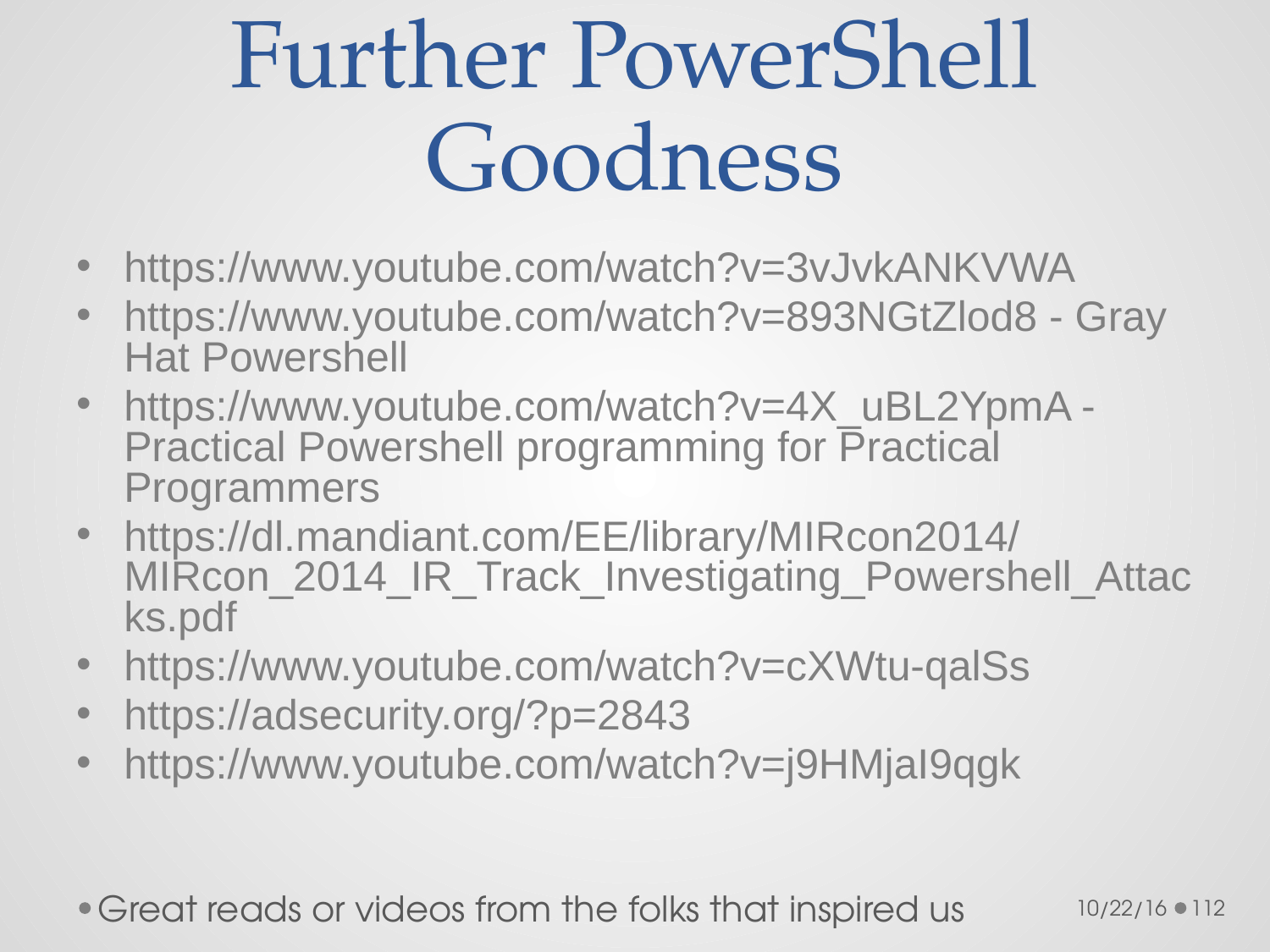

# Further PowerShell Goodness
https://www.youtube.com/watch?v=3vJvkANKVWA
https://www.youtube.com/watch?v=893NGtZlod8 - Gray Hat Powershell
https://www.youtube.com/watch?v=4X_uBL2YpmA - Practical Powershell programming for Practical Programmers
https://dl.mandiant.com/EE/library/MIRcon2014/MIRcon_2014_IR_Track_Investigating_Powershell_Attacks.pdf
https://www.youtube.com/watch?v=cXWtu-qalSs
https://adsecurity.org/?p=2843
https://www.youtube.com/watch?v=j9HMjaI9qgk

Great reads or videos from the folks that inspired us
10/22/16
112